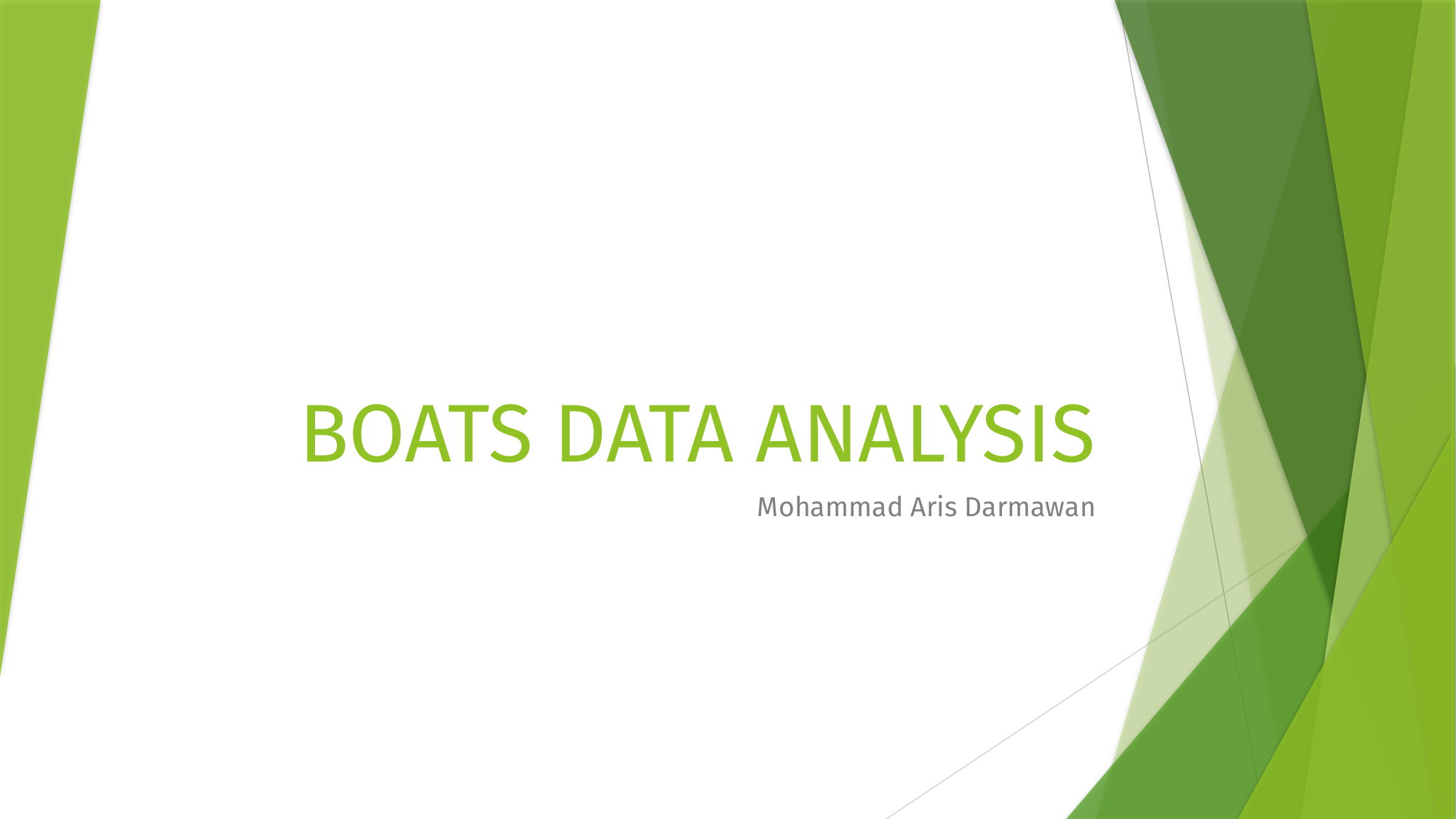

# BOATS DATA ANALYSIS
Mohammad Aris Darmawan